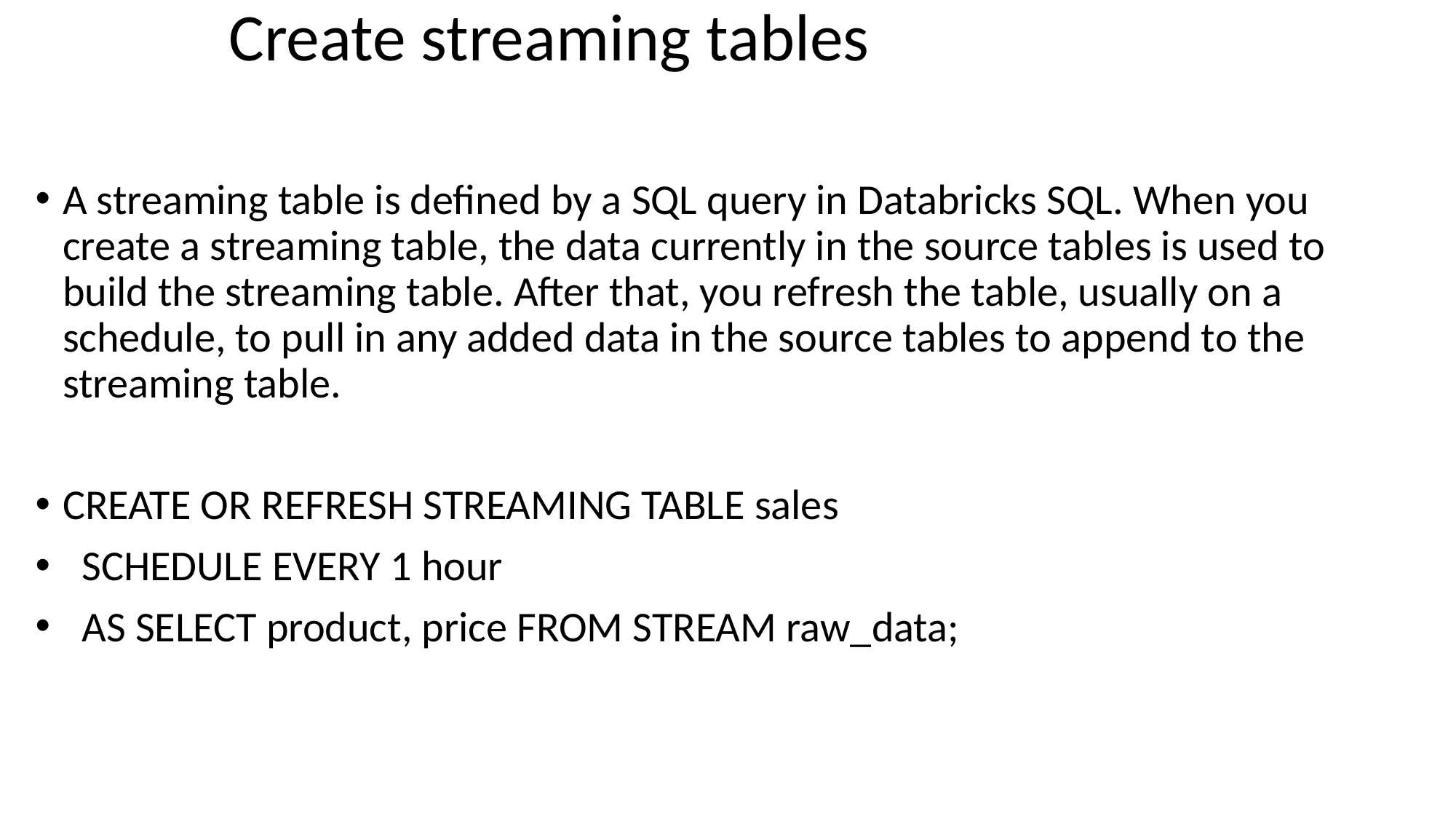

# Create streaming tables
A streaming table is defined by a SQL query in Databricks SQL. When you create a streaming table, the data currently in the source tables is used to build the streaming table. After that, you refresh the table, usually on a schedule, to pull in any added data in the source tables to append to the streaming table.

CREATE OR REFRESH STREAMING TABLE sales
  SCHEDULE EVERY 1 hour
  AS SELECT product, price FROM STREAM raw_data;